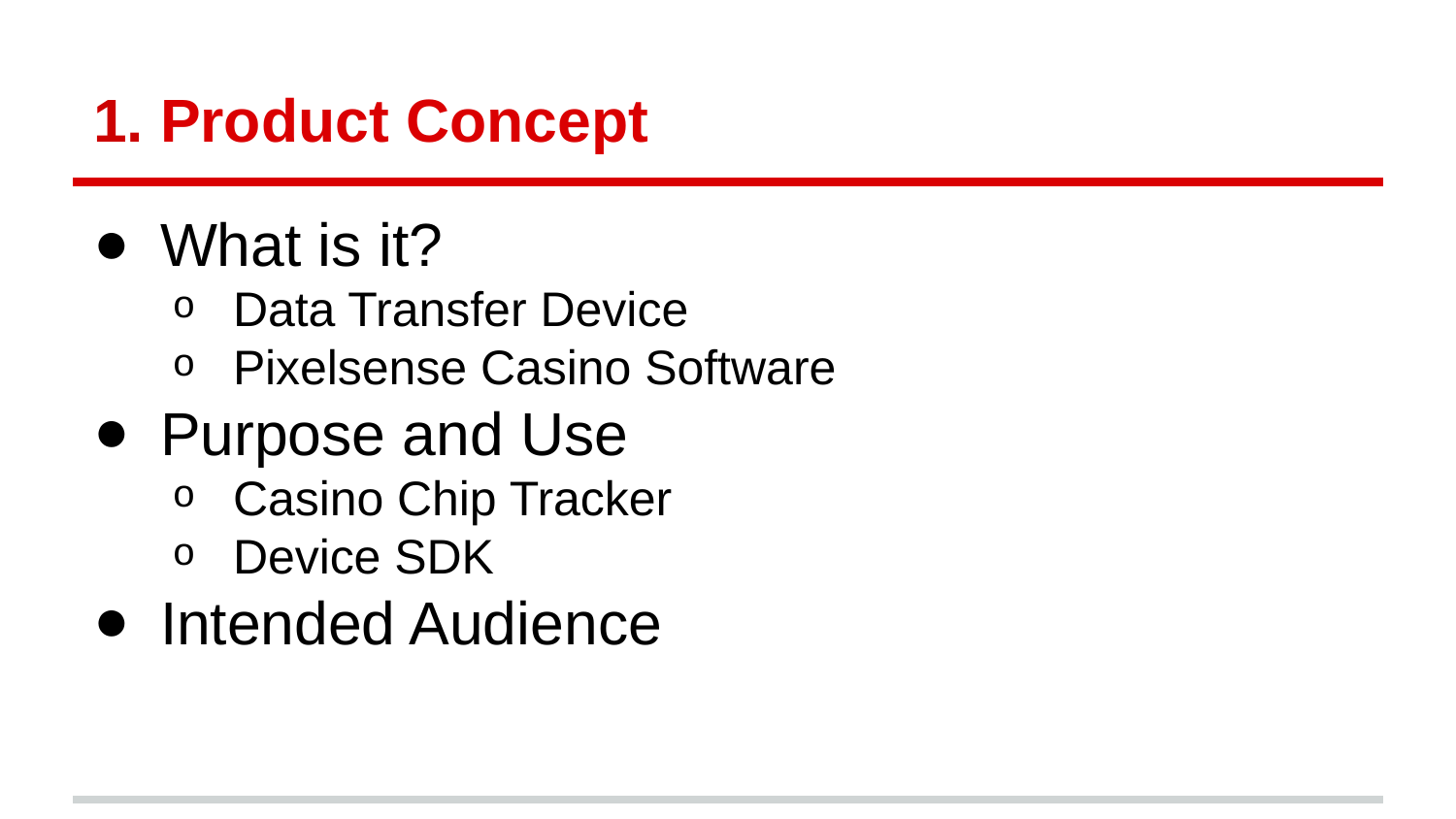

# Product Concept
What is it?
Data Transfer Device
Pixelsense Casino Software
Purpose and Use
Casino Chip Tracker
Device SDK
Intended Audience